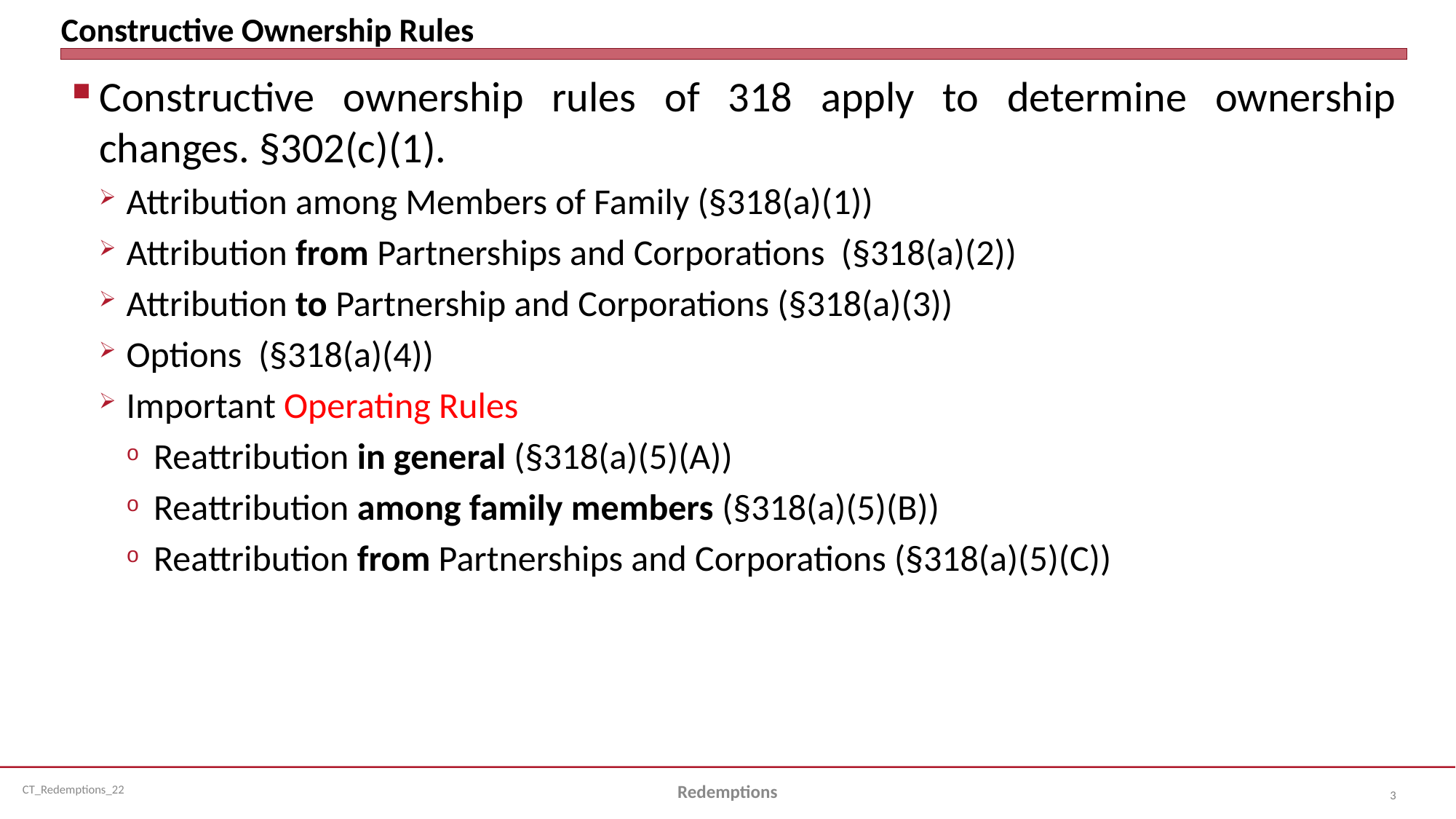

# Constructive Ownership Rules
Constructive ownership rules of 318 apply to determine ownership changes. §302(c)(1).
Attribution among Members of Family (§318(a)(1))
Attribution from Partnerships and Corporations  (§318(a)(2))
Attribution to Partnership and Corporations (§318(a)(3))
Options  (§318(a)(4))
Important Operating Rules
Reattribution in general (§318(a)(5)(A))
Reattribution among family members (§318(a)(5)(B))
Reattribution from Partnerships and Corporations (§318(a)(5)(C))

Redemptions
3